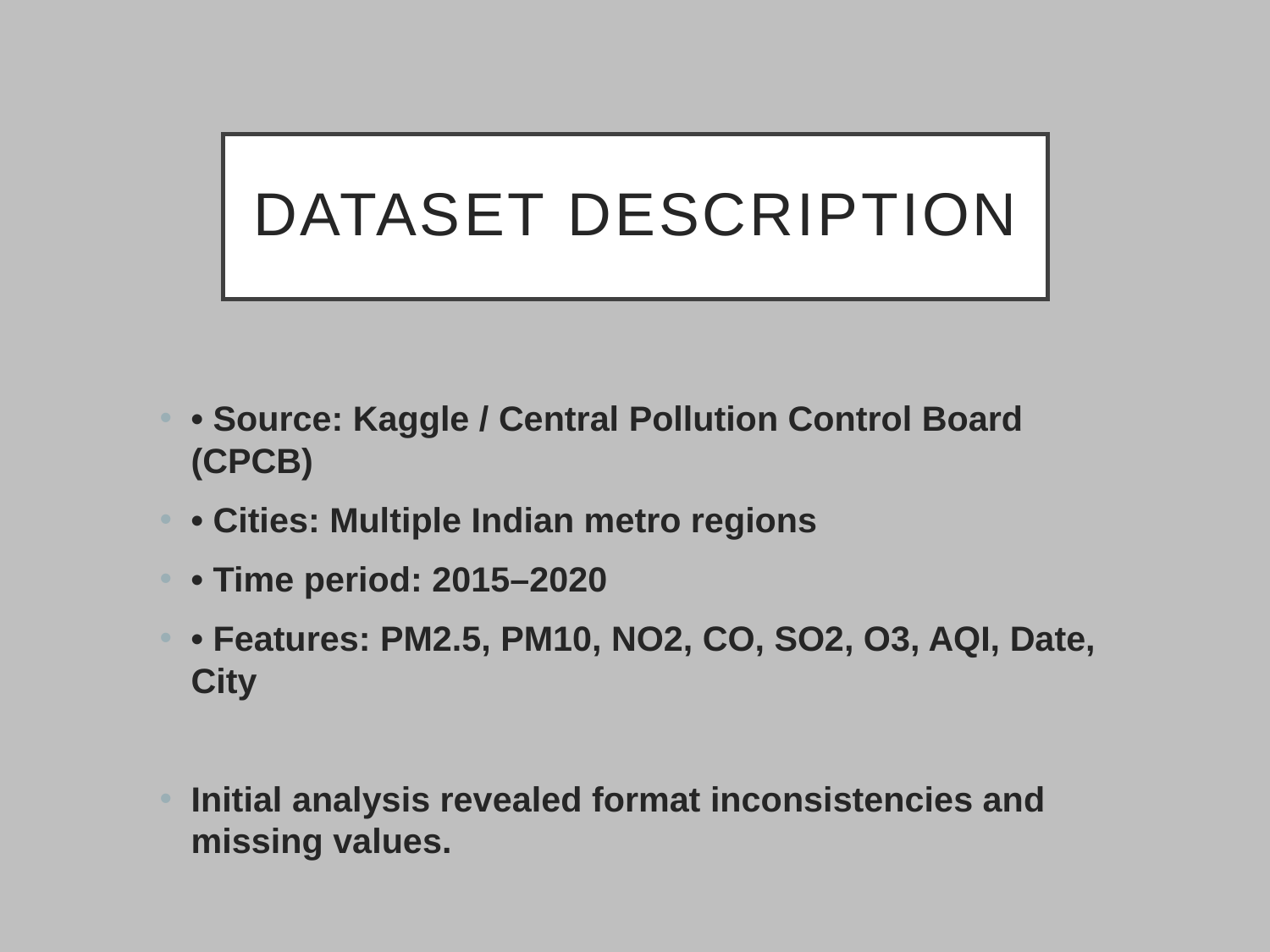

# Dataset Description
• Source: Kaggle / Central Pollution Control Board (CPCB)
• Cities: Multiple Indian metro regions
• Time period: 2015–2020
• Features: PM2.5, PM10, NO2, CO, SO2, O3, AQI, Date, City

Initial analysis revealed format inconsistencies and missing values.